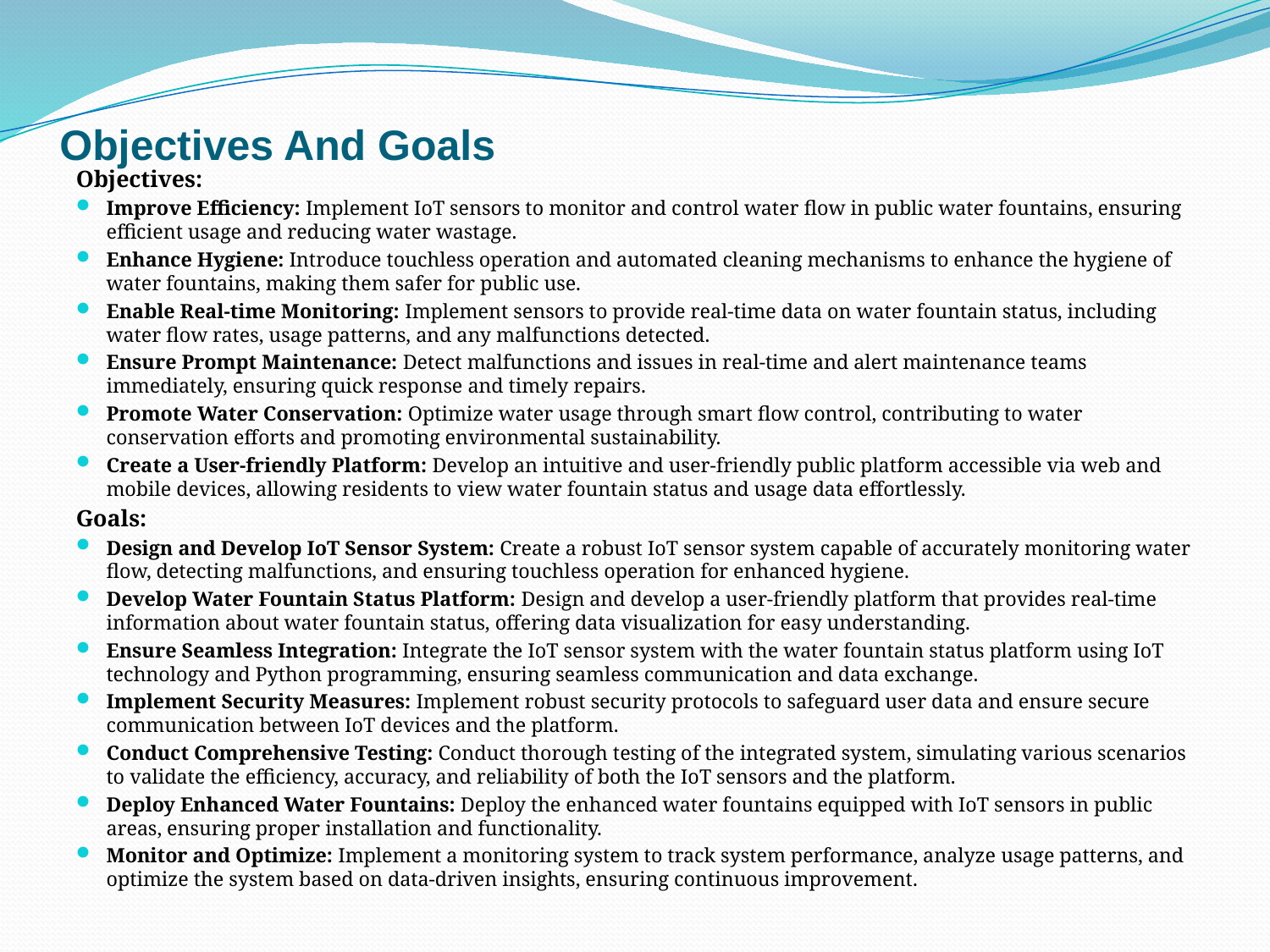

# Objectives And Goals
Objectives:
Improve Efficiency: Implement IoT sensors to monitor and control water flow in public water fountains, ensuring efficient usage and reducing water wastage.
Enhance Hygiene: Introduce touchless operation and automated cleaning mechanisms to enhance the hygiene of water fountains, making them safer for public use.
Enable Real-time Monitoring: Implement sensors to provide real-time data on water fountain status, including water flow rates, usage patterns, and any malfunctions detected.
Ensure Prompt Maintenance: Detect malfunctions and issues in real-time and alert maintenance teams immediately, ensuring quick response and timely repairs.
Promote Water Conservation: Optimize water usage through smart flow control, contributing to water conservation efforts and promoting environmental sustainability.
Create a User-friendly Platform: Develop an intuitive and user-friendly public platform accessible via web and mobile devices, allowing residents to view water fountain status and usage data effortlessly.
Goals:
Design and Develop IoT Sensor System: Create a robust IoT sensor system capable of accurately monitoring water flow, detecting malfunctions, and ensuring touchless operation for enhanced hygiene.
Develop Water Fountain Status Platform: Design and develop a user-friendly platform that provides real-time information about water fountain status, offering data visualization for easy understanding.
Ensure Seamless Integration: Integrate the IoT sensor system with the water fountain status platform using IoT technology and Python programming, ensuring seamless communication and data exchange.
Implement Security Measures: Implement robust security protocols to safeguard user data and ensure secure communication between IoT devices and the platform.
Conduct Comprehensive Testing: Conduct thorough testing of the integrated system, simulating various scenarios to validate the efficiency, accuracy, and reliability of both the IoT sensors and the platform.
Deploy Enhanced Water Fountains: Deploy the enhanced water fountains equipped with IoT sensors in public areas, ensuring proper installation and functionality.
Monitor and Optimize: Implement a monitoring system to track system performance, analyze usage patterns, and optimize the system based on data-driven insights, ensuring continuous improvement.